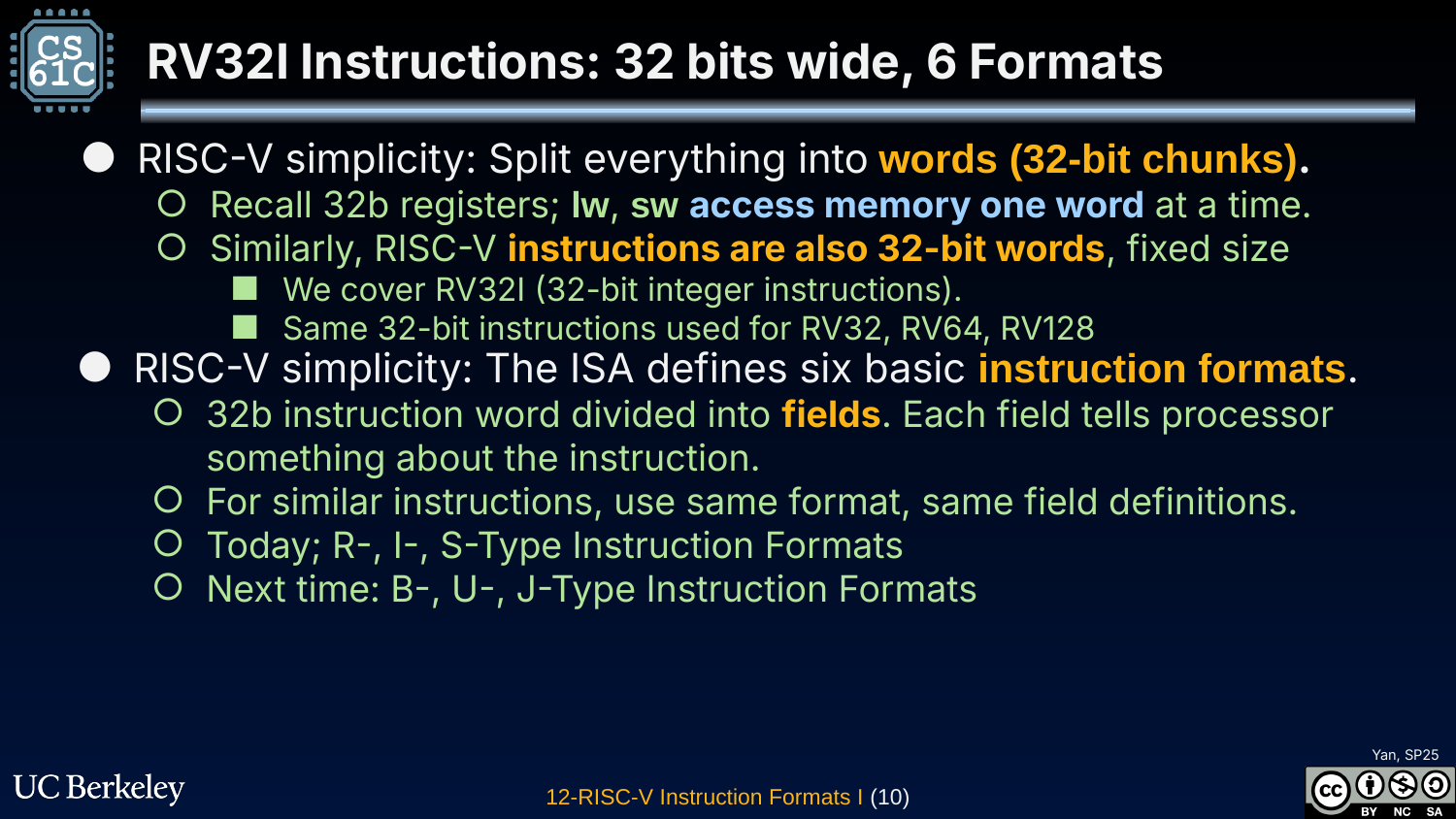

# RV32I Instructions: 32 bits wide, 6 Formats
RISC-V simplicity: Split everything into words (32-bit chunks).
Recall 32b registers; lw, sw access memory one word at a time.
Similarly, RISC-V instructions are also 32-bit words, fixed size
We cover RV32I (32-bit integer instructions).
Same 32-bit instructions used for RV32, RV64, RV128
RISC-V simplicity: The ISA defines six basic instruction formats.
32b instruction word divided into fields. Each field tells processor something about the instruction.
For similar instructions, use same format, same field definitions.
Today; R-, I-, S-Type Instruction Formats
Next time: B-, U-, J-Type Instruction Formats